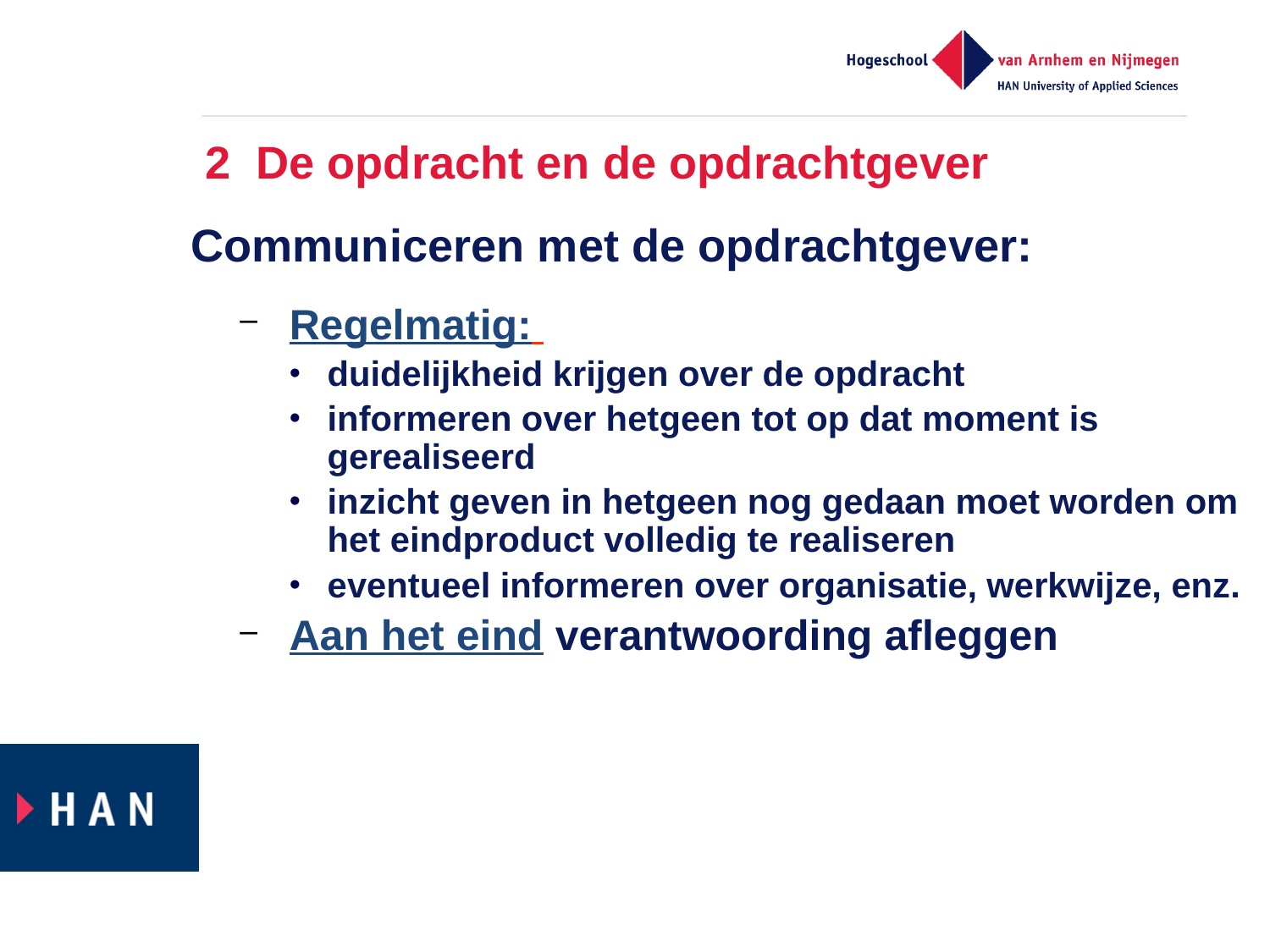

# 2  De opdracht en de opdrachtgever
Communiceren met de opdrachtgever:

Regelmatig:
duidelijkheid krijgen over de opdracht
informeren over hetgeen tot op dat moment is gerealiseerd
inzicht geven in hetgeen nog gedaan moet worden om het eindproduct volledig te realiseren
eventueel informeren over organisatie, werkwijze, enz.
Aan het eind verantwoording afleggen